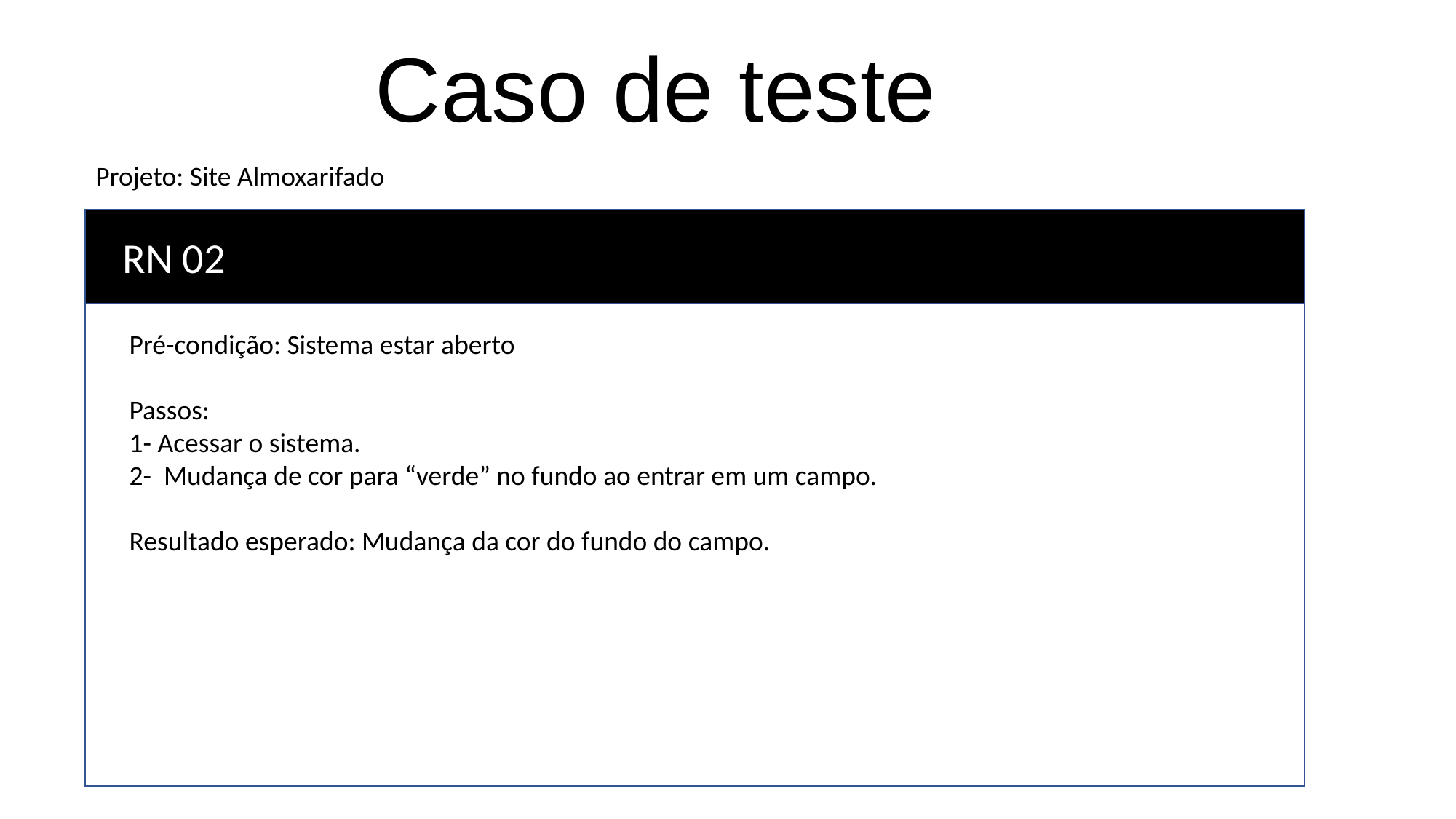

# Caso de teste
Projeto: Site Almoxarifado

RN 02
Pré-condição: Sistema estar aberto

Passos:
1- Acessar o sistema.
2-  Mudança de cor para “verde” no fundo ao entrar em um campo.

Resultado esperado: Mudança da cor do fundo do campo.